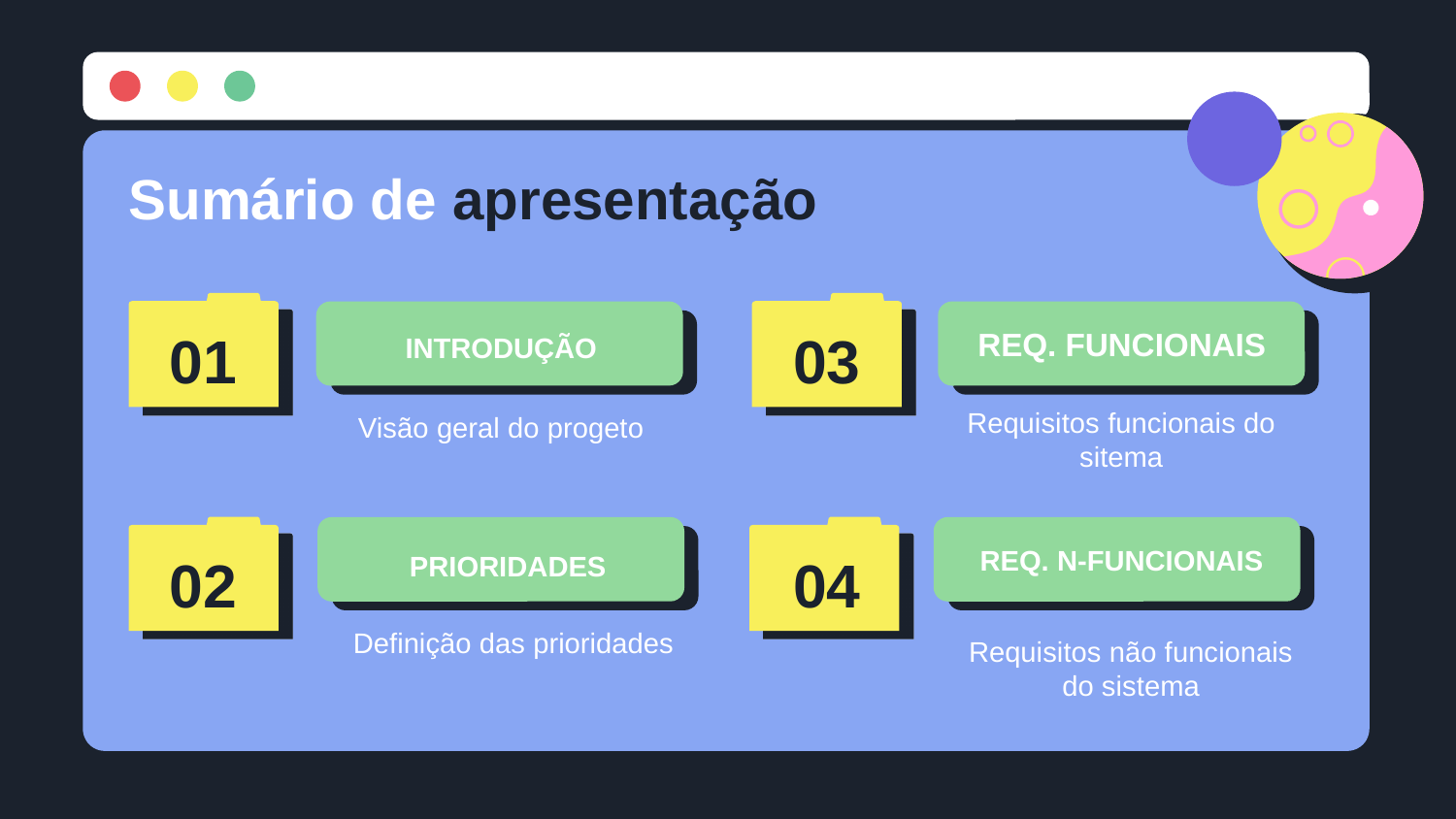

Sumário de apresentação

01
03
REQ. FUNCIONAIS
# INTRODUÇÃO
Requisitos funcionais do sitema
Visão geral do progeto

REQ. N-FUNCIONAIS
PRIORIDADES
04
02
Definição das prioridades
Requisitos não funcionais do sistema